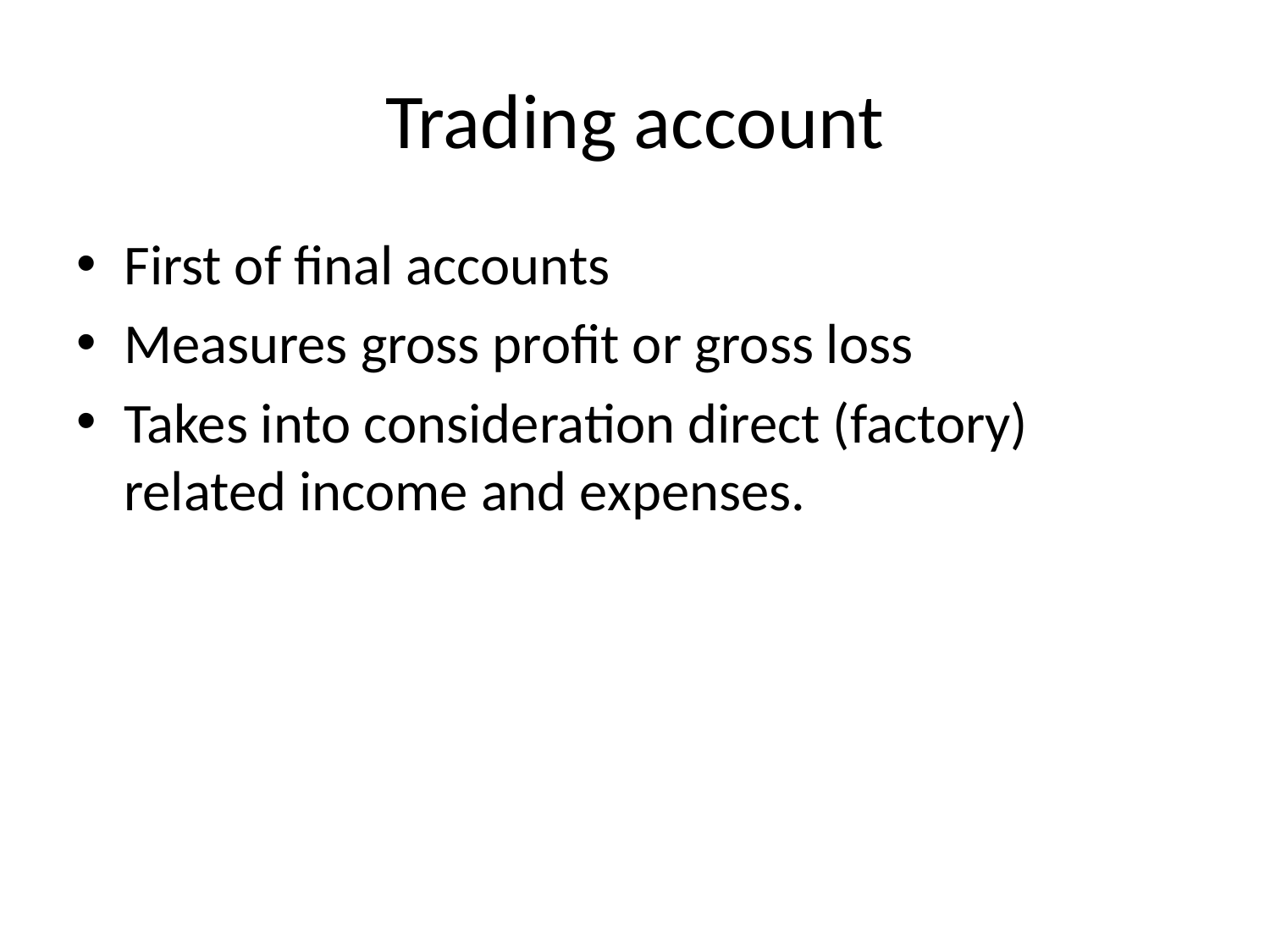

# Trading account
First of final accounts
Measures gross profit or gross loss
Takes into consideration direct (factory) related income and expenses.